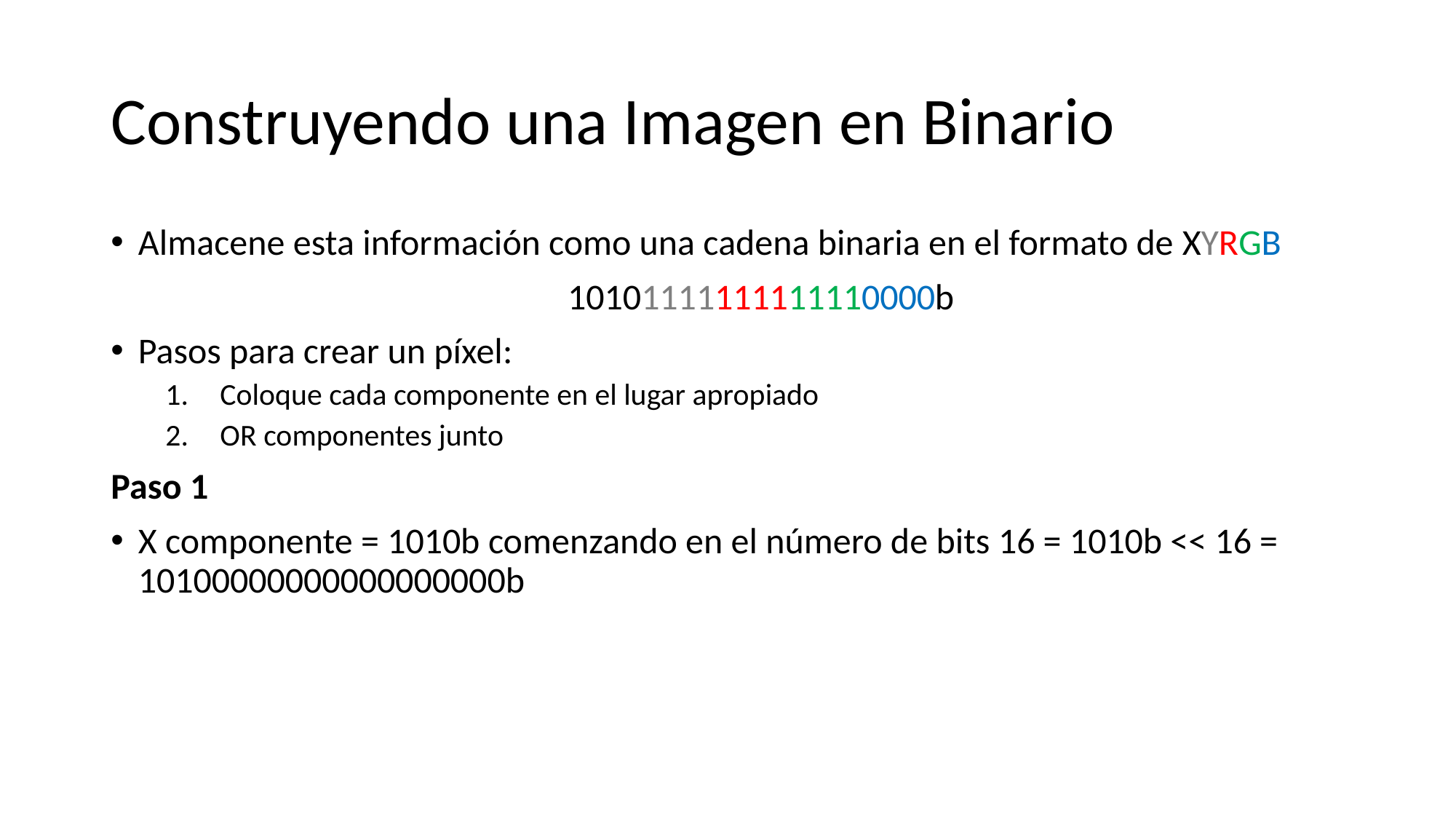

# Construyendo una Imagen en Binario
Almacene esta información como una cadena binaria en el formato de XYRGB
10101111111111110000b
Pasos para crear un píxel:
Coloque cada componente en el lugar apropiado
OR componentes junto
Paso 1
X componente = 1010b comenzando en el número de bits 16 = 1010b << 16 = 10100000000000000000b